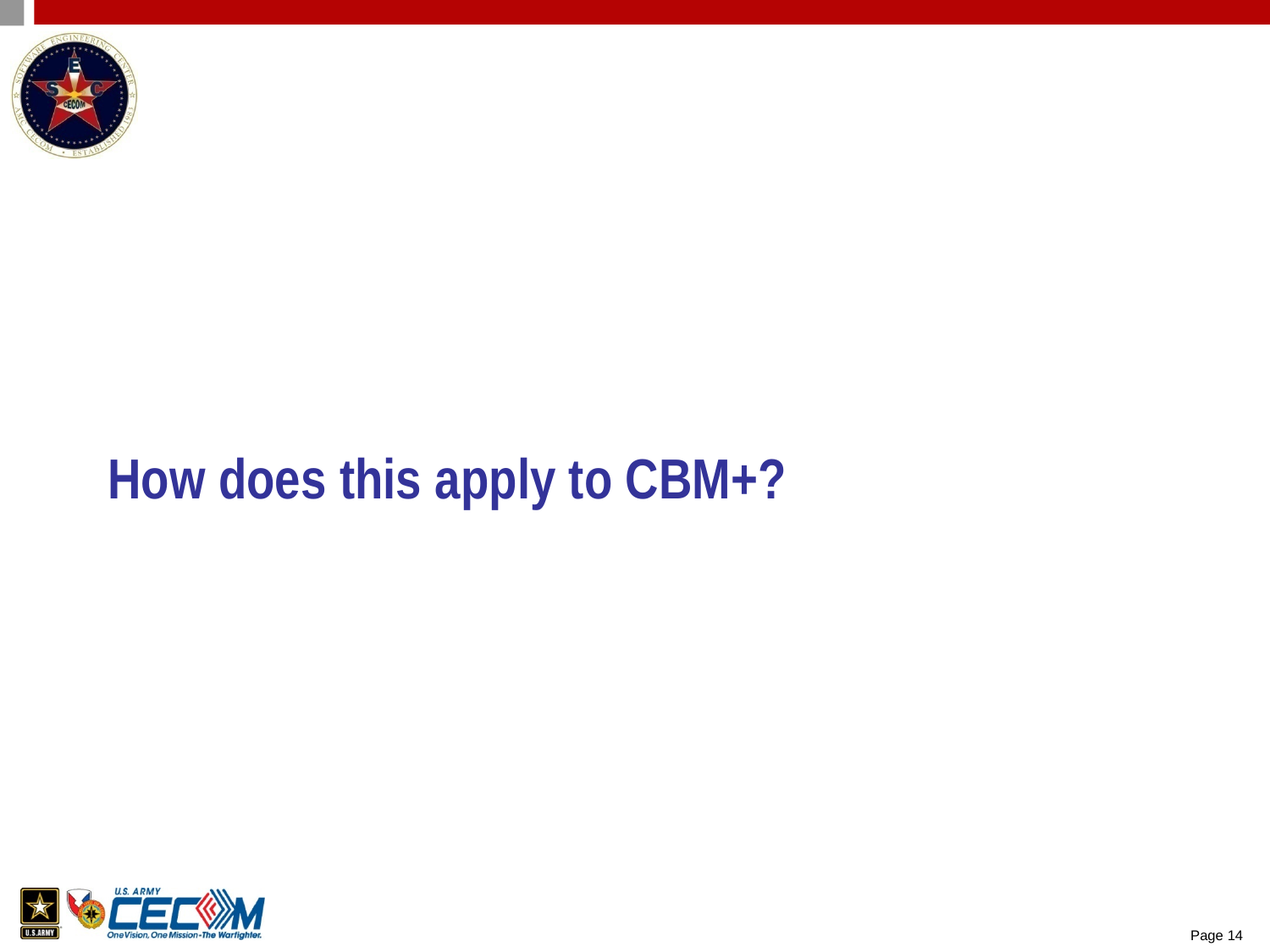

How does this apply to CBM+?
Page 14